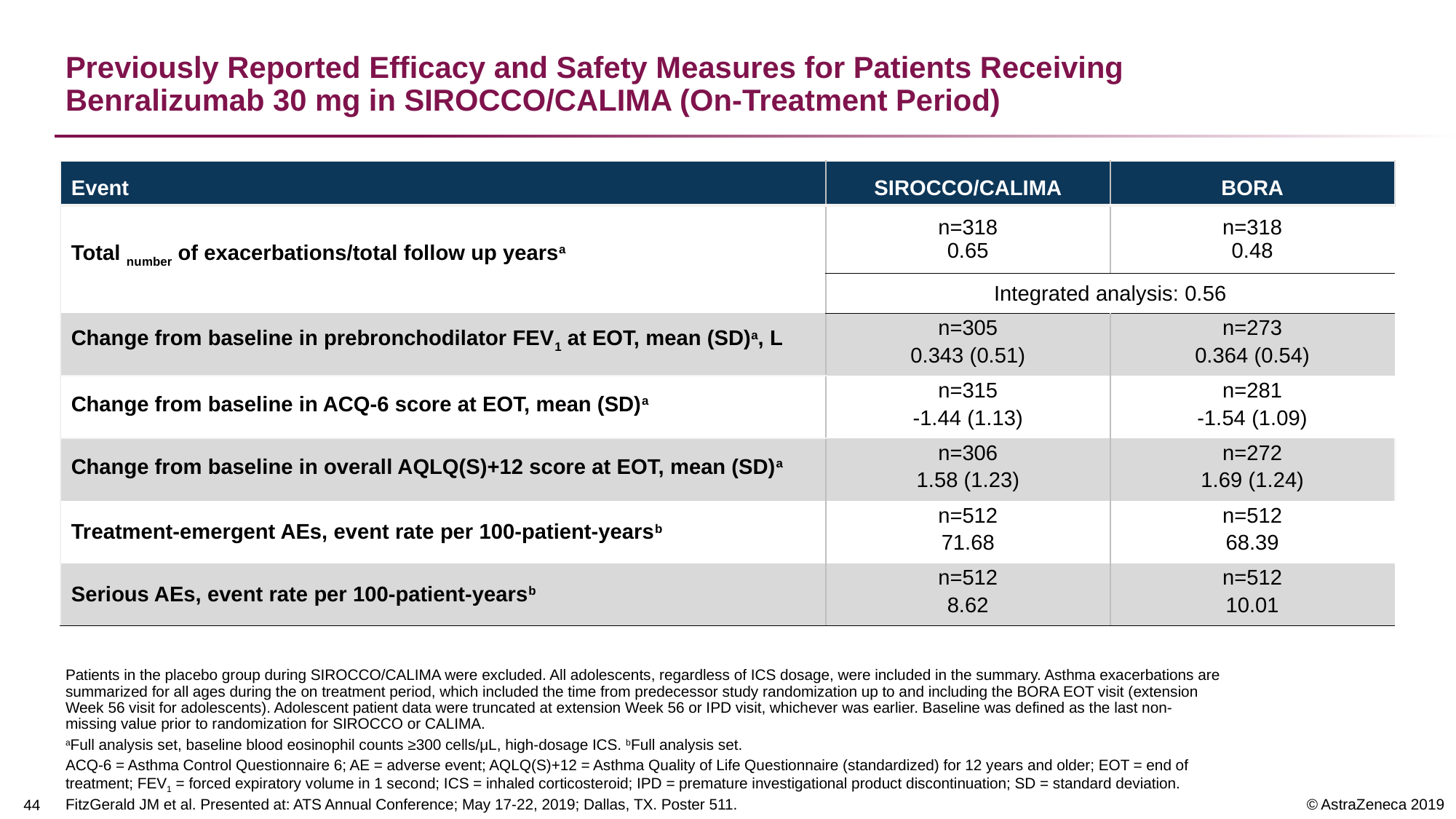

# Previously Reported Efficacy and Safety Measures for Patients Receiving Benralizumab 30 mg in SIROCCO/CALIMA (On-Treatment Period)
| Event | SIROCCO/CALIMA | BORA |
| --- | --- | --- |
| Total number of exacerbations/total follow up yearsa | n=318 0.65 | n=318 0.48 |
|  | Integrated analysis: 0.56 |  |
| Change from baseline in prebronchodilator FEV1 at EOT, mean (SD)a, L | n=305 0.343 (0.51) | n=273 0.364 (0.54) |
| Change from baseline in ACQ-6 score at EOT, mean (SD)a | n=315 -1.44 (1.13) | n=281 -1.54 (1.09) |
| Change from baseline in overall AQLQ(S)+12 score at EOT, mean (SD)a | n=306 1.58 (1.23) | n=272 1.69 (1.24) |
| Treatment-emergent AEs, event rate per 100-patient-yearsb | n=512 71.68 | n=512 68.39 |
| Serious AEs, event rate per 100-patient-yearsb | n=512 8.62 | n=512 10.01 |
Patients in the placebo group during SIROCCO/CALIMA were excluded. All adolescents, regardless of ICS dosage, were included in the summary. Asthma exacerbations are summarized for all ages during the on treatment period, which included the time from predecessor study randomization up to and including the BORA EOT visit (extension Week 56 visit for adolescents). Adolescent patient data were truncated at extension Week 56 or IPD visit, whichever was earlier. Baseline was defined as the last non-missing value prior to randomization for SIROCCO or CALIMA.
aFull analysis set, baseline blood eosinophil counts ≥300 cells/μL, high‑dosage ICS. bFull analysis set.
ACQ-6 = Asthma Control Questionnaire 6; AE = adverse event; AQLQ(S)+12 = Asthma Quality of Life Questionnaire (standardized) for 12 years and older; EOT = end of treatment; FEV1 = forced expiratory volume in 1 second; ICS = inhaled corticosteroid; IPD = premature investigational product discontinuation; SD = standard deviation.
FitzGerald JM et al. Presented at: ATS Annual Conference; May 17-22, 2019; Dallas, TX. Poster 511.
44